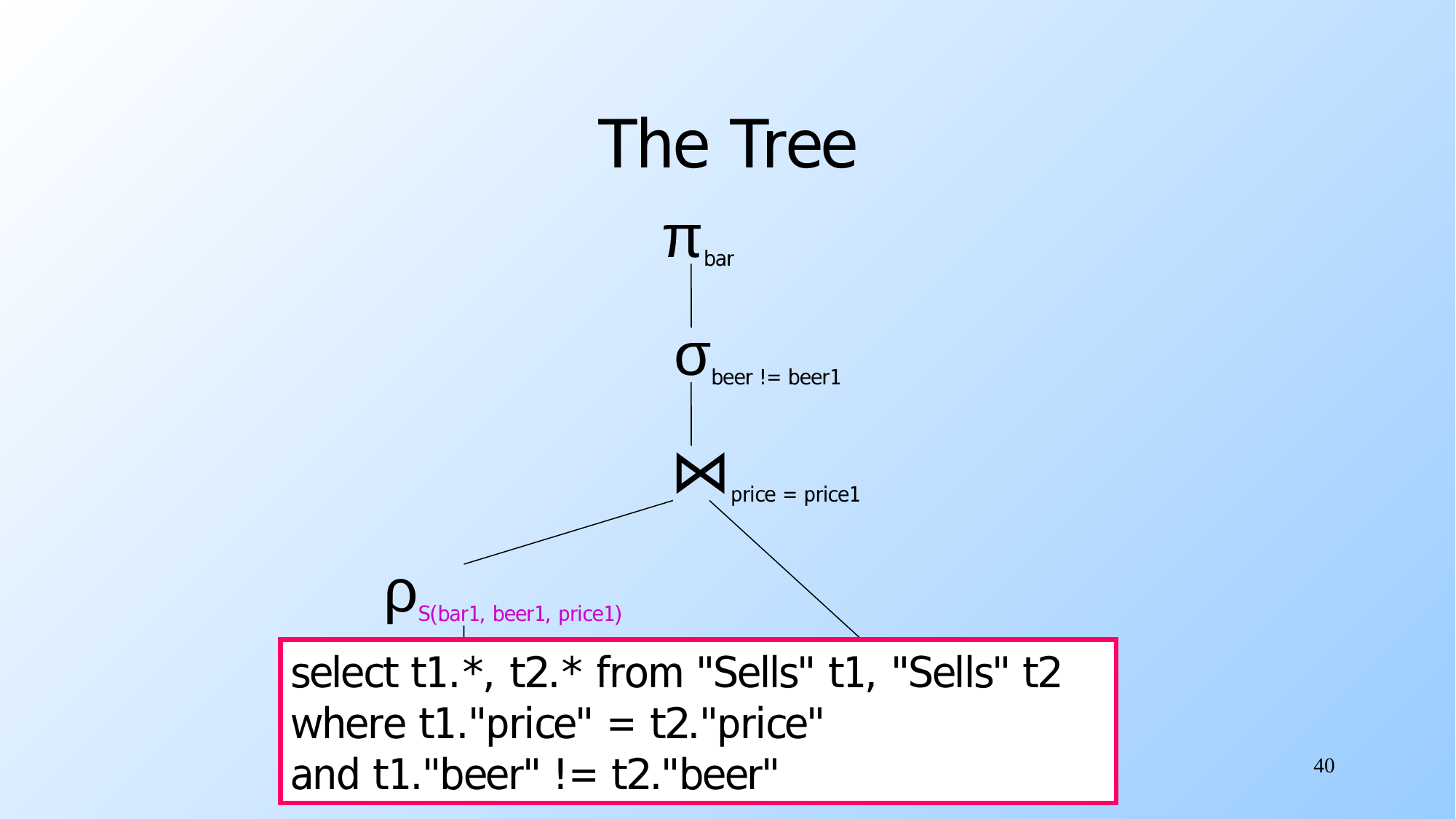

# The Tree
πbar

σbeer != beer1

⋈price = price1

ρS(bar1, beer1, price1)

select t1.*, t2.* from "Sells" t1, "Sells" t2
where t1."price" = t2."price"
and t1."beer" != t2."beer"
Sells
Sells
40